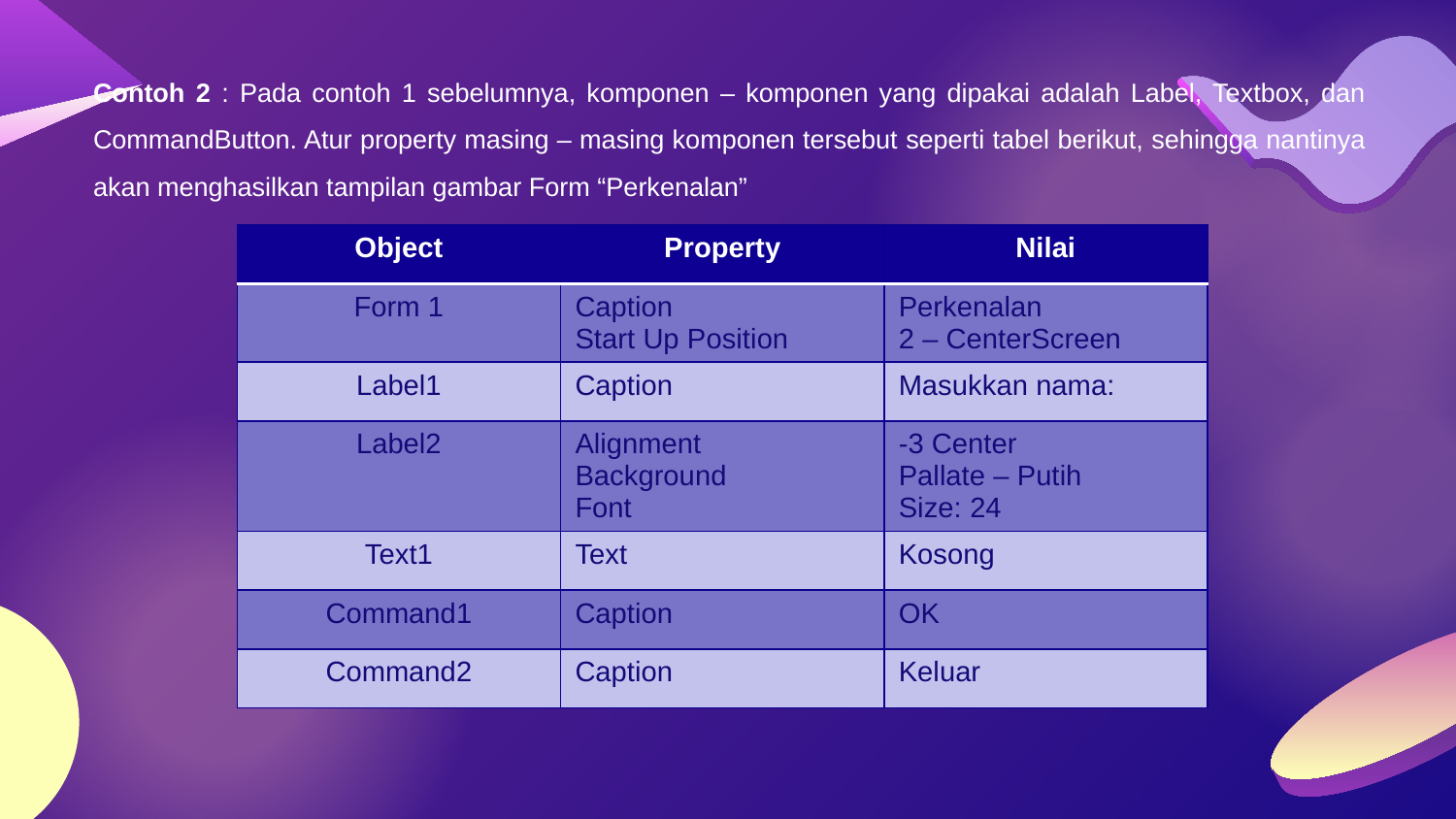

Contoh 2 : Pada contoh 1 sebelumnya, komponen – komponen yang dipakai adalah Label, Textbox, dan CommandButton. Atur property masing – masing komponen tersebut seperti tabel berikut, sehingga nantinya akan menghasilkan tampilan gambar Form “Perkenalan”

| Object | Property | Nilai |
| --- | --- | --- |
| Form 1 | Caption Start Up Position | Perkenalan 2 – CenterScreen |
| Label1 | Caption | Masukkan nama: |
| Label2 | Alignment Background Font | -3 Center Pallate – Putih Size: 24 |
| Text1 | Text | Kosong |
| Command1 | Caption | OK |
| Command2 | Caption | Keluar |